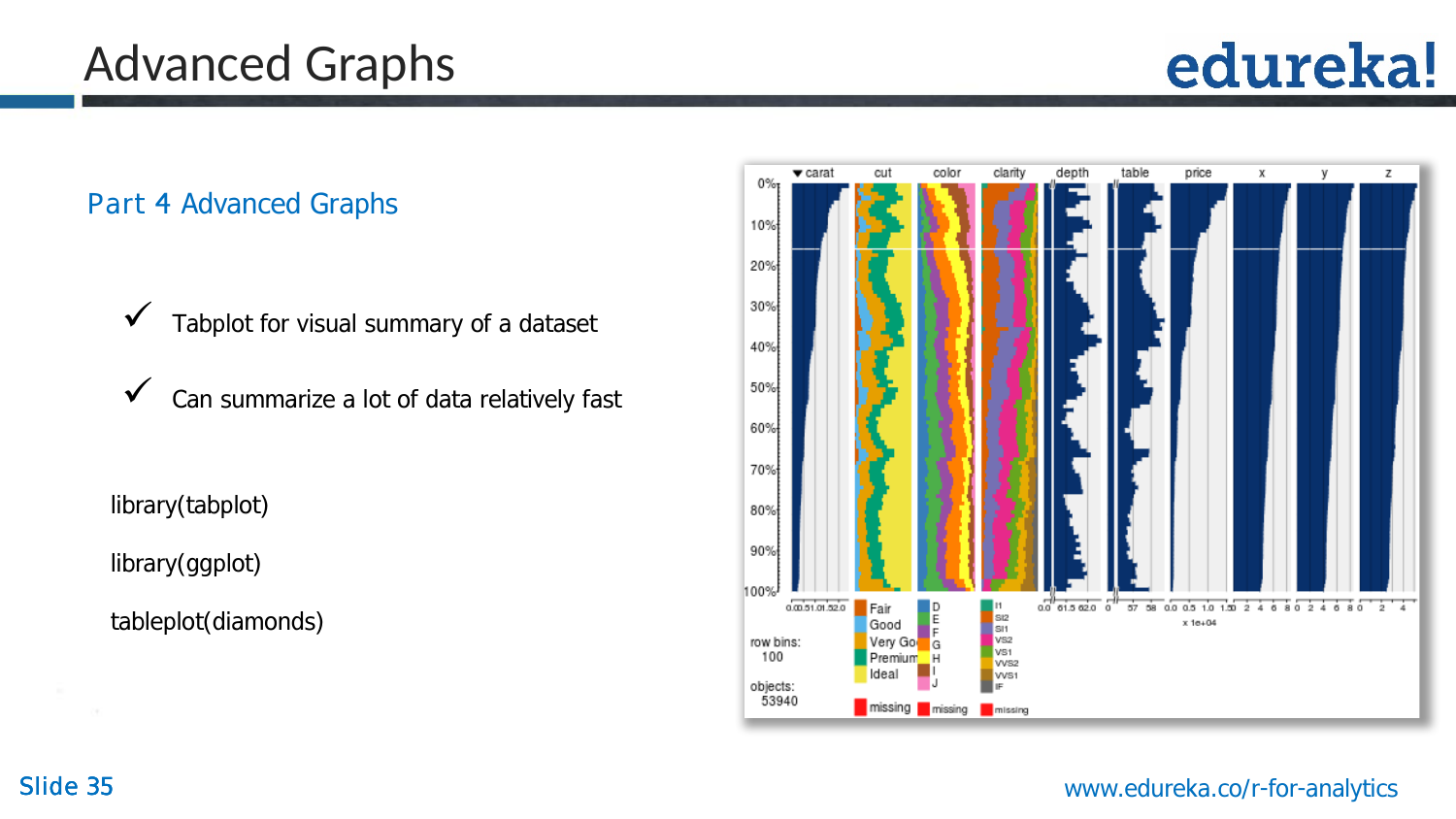

Advanced Graphs
Part 4 Advanced Graphs

Tabplot for visual summary of a dataset
Can summarize a lot of data relatively fast

library(tabplot) library(ggplot) tableplot(diamonds)